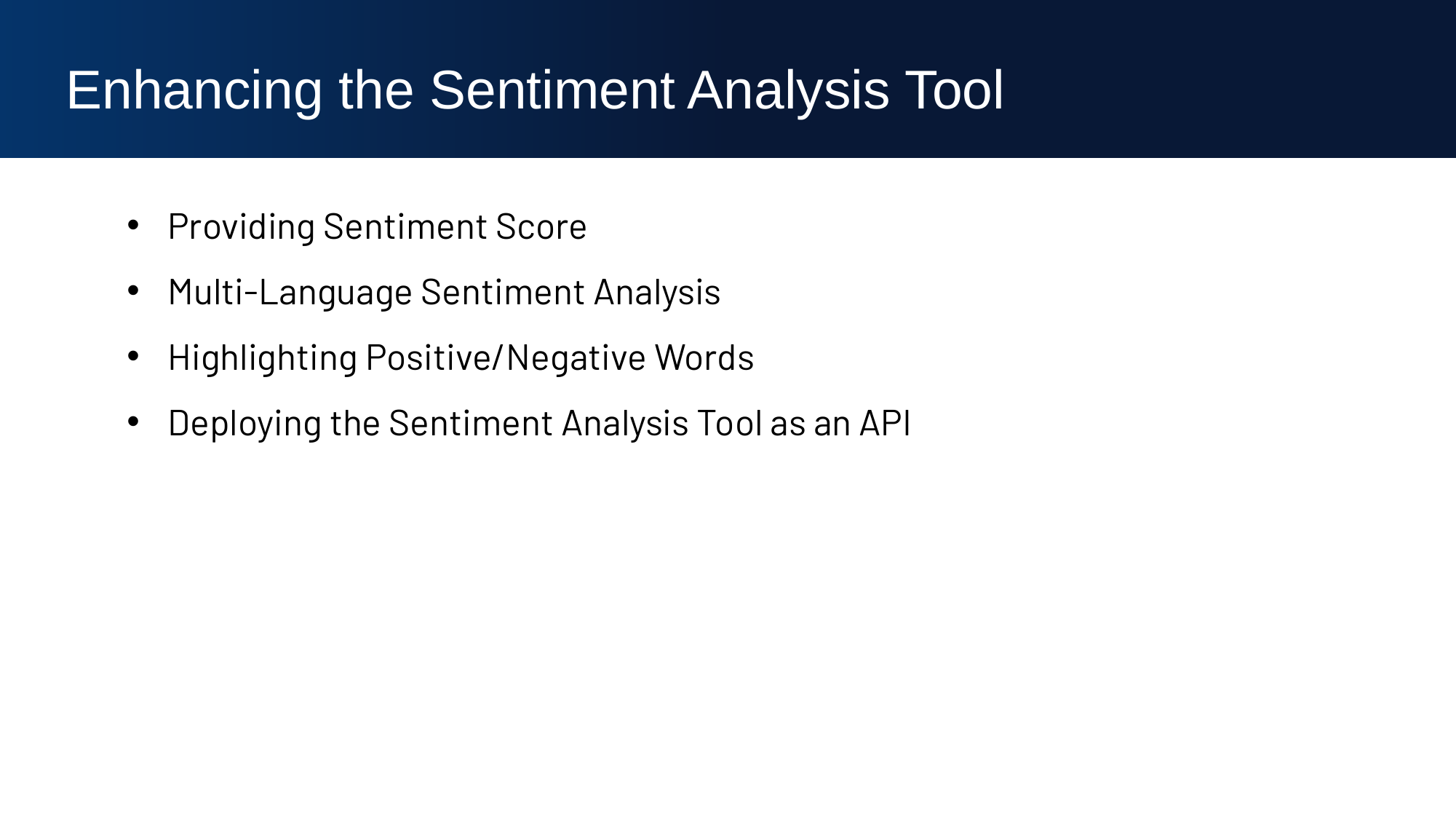

Enhancing the Sentiment Analysis Tool

Providing Sentiment Score
Multi-Language Sentiment Analysis
Highlighting Positive/Negative Words
Deploying the Sentiment Analysis Tool as an API